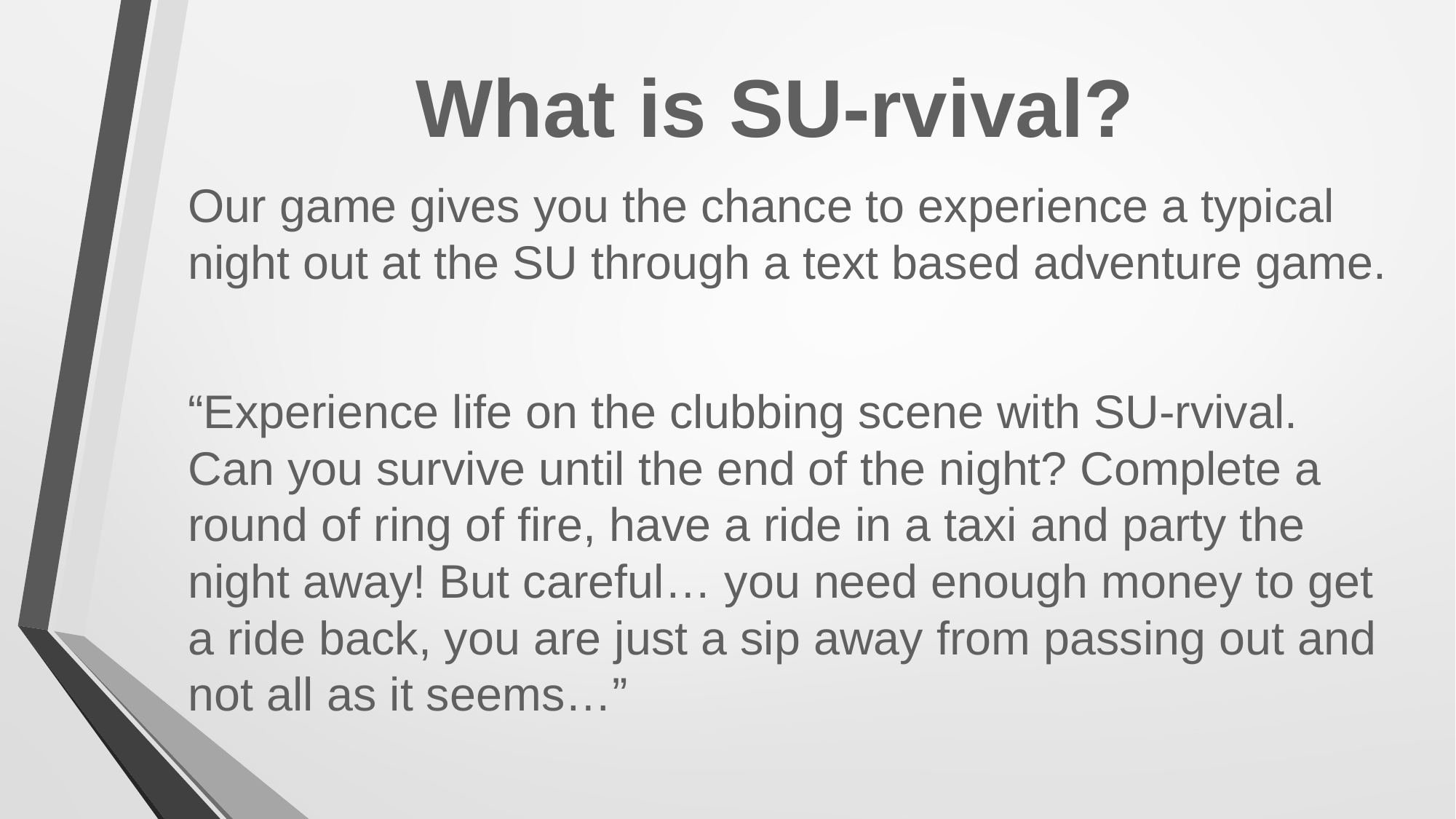

# What is SU-rvival?
Our game gives you the chance to experience a typical night out at the SU through a text based adventure game.

“Experience life on the clubbing scene with SU-rvival. Can you survive until the end of the night? Complete a round of ring of fire, have a ride in a taxi and party the night away! But careful… you need enough money to get a ride back, you are just a sip away from passing out and not all as it seems…”